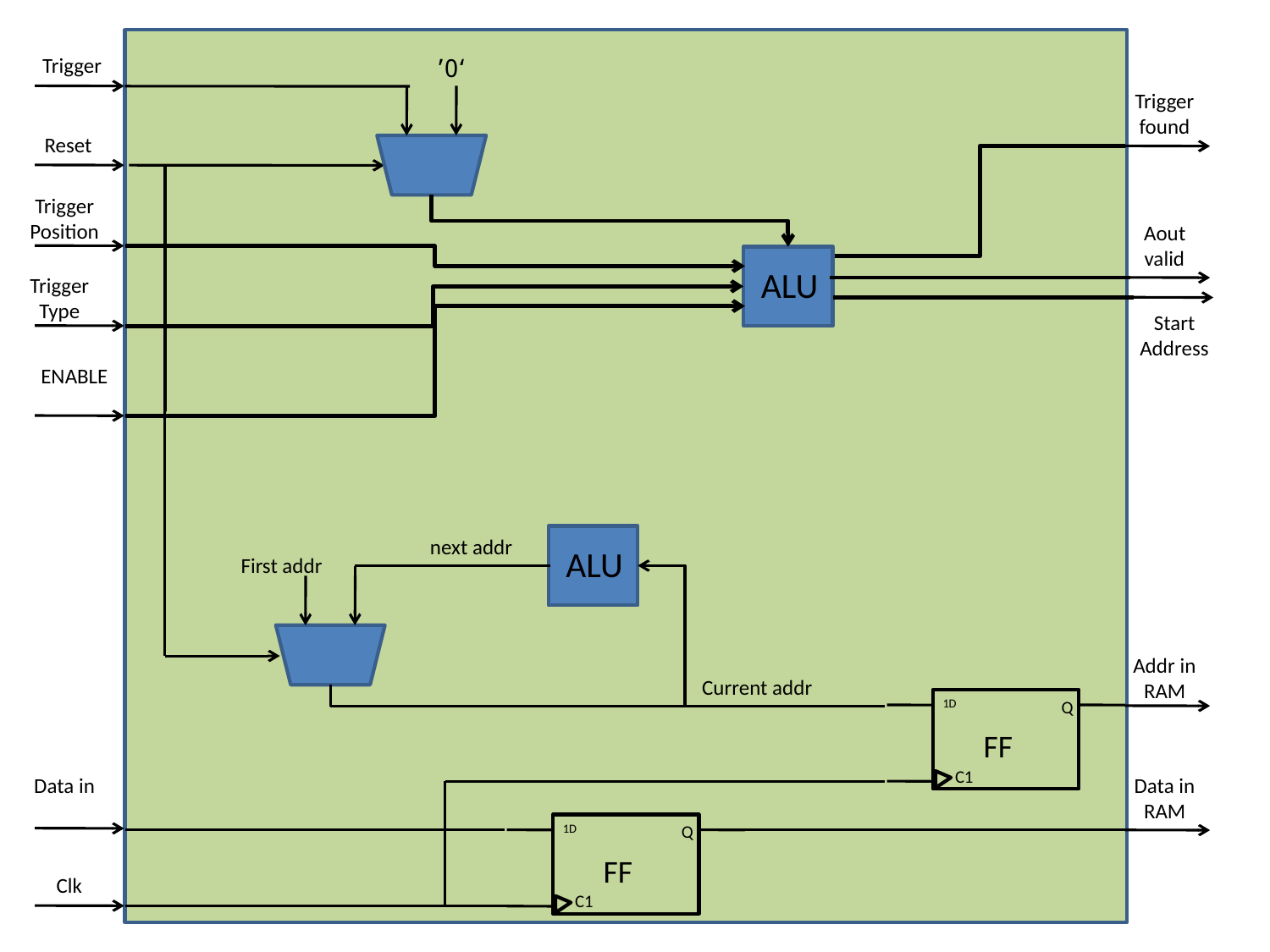

Trigger
‘0’

Trigger found
Reset
Trigger
Position
Aout valid

ALU
Trigger
Type
Start Address
ENABLE

ALU
next addr
First addr

Addr in RAM
Current addr
1D

Q
FF
C1

Data in
Data in RAM
1D

Q
FF
C1

Clk